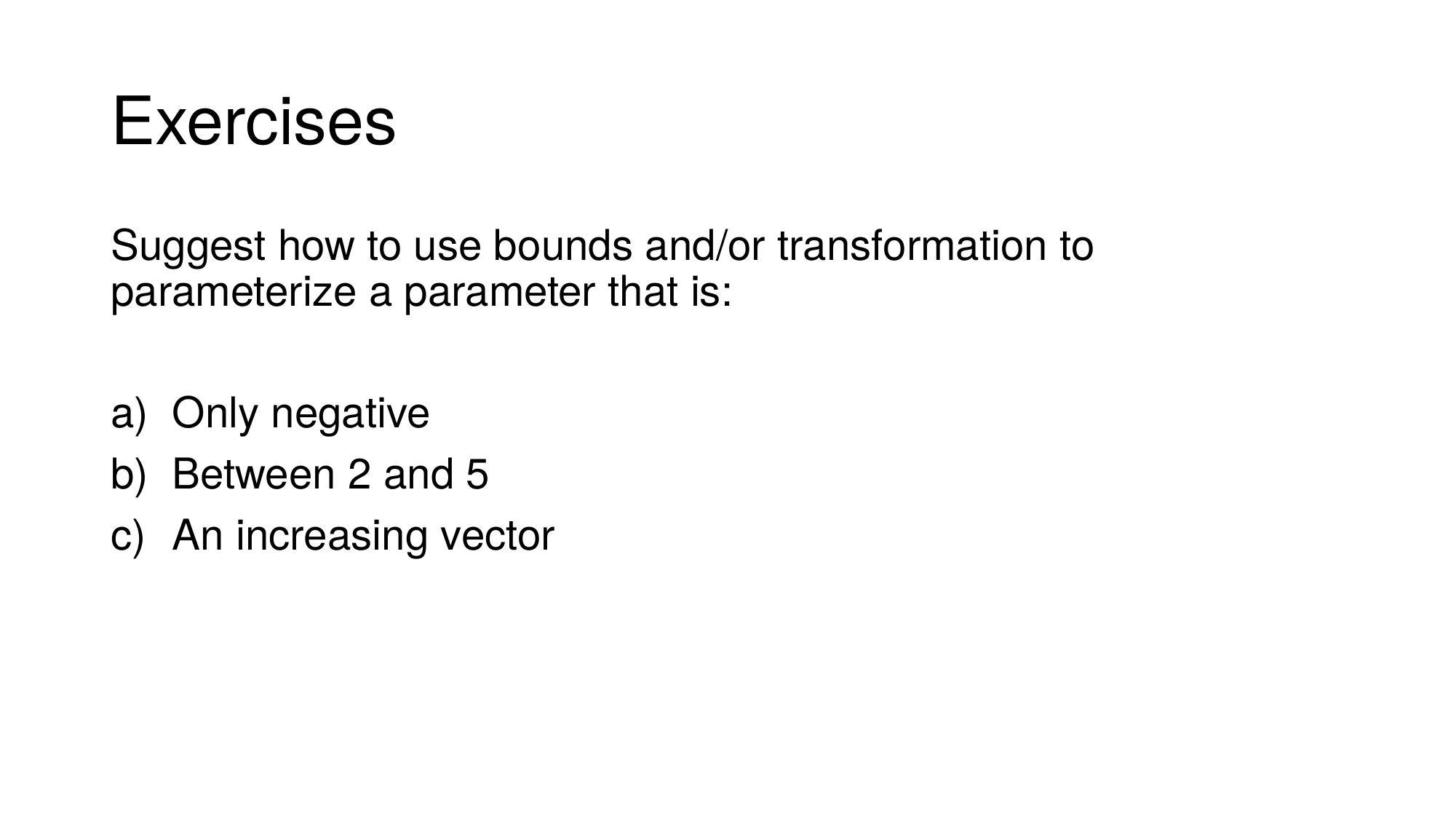

# Exercises
Suggest how to use bounds and/or transformation to parameterize a parameter that is:

Only negative
Between 2 and 5
An increasing vector